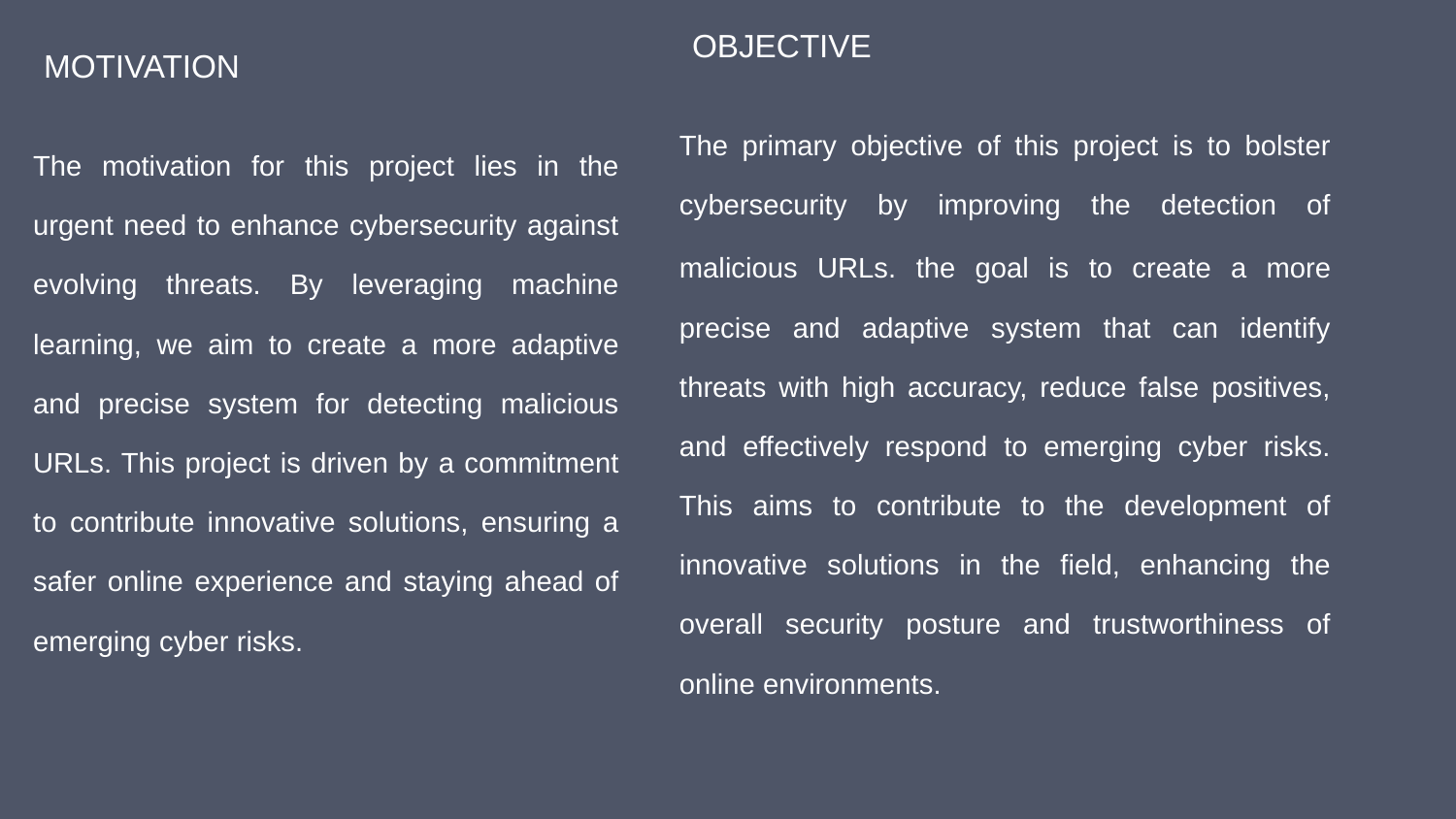

OBJECTIVE
MOTIVATION
The primary objective of this project is to bolster cybersecurity by improving the detection of malicious URLs. the goal is to create a more precise and adaptive system that can identify threats with high accuracy, reduce false positives, and effectively respond to emerging cyber risks. This aims to contribute to the development of innovative solutions in the field, enhancing the overall security posture and trustworthiness of online environments.

The motivation for this project lies in the urgent need to enhance cybersecurity against evolving threats. By leveraging machine learning, we aim to create a more adaptive and precise system for detecting malicious URLs. This project is driven by a commitment to contribute innovative solutions, ensuring a safer online experience and staying ahead of emerging cyber risks.